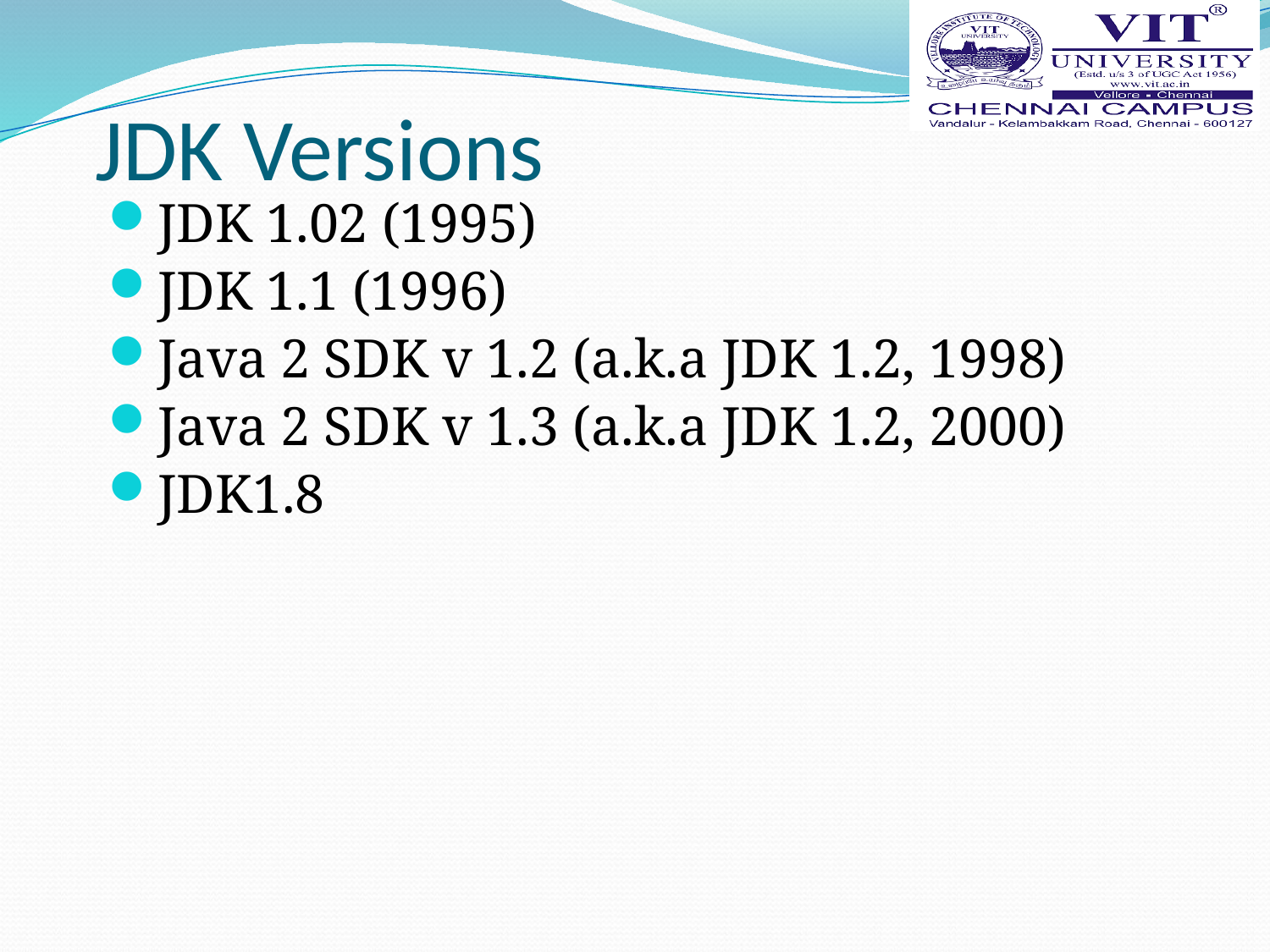

# JDK Versions
JDK 1.02 (1995)
JDK 1.1 (1996)
Java 2 SDK v 1.2 (a.k.a JDK 1.2, 1998)
Java 2 SDK v 1.3 (a.k.a JDK 1.2, 2000)
JDK1.8